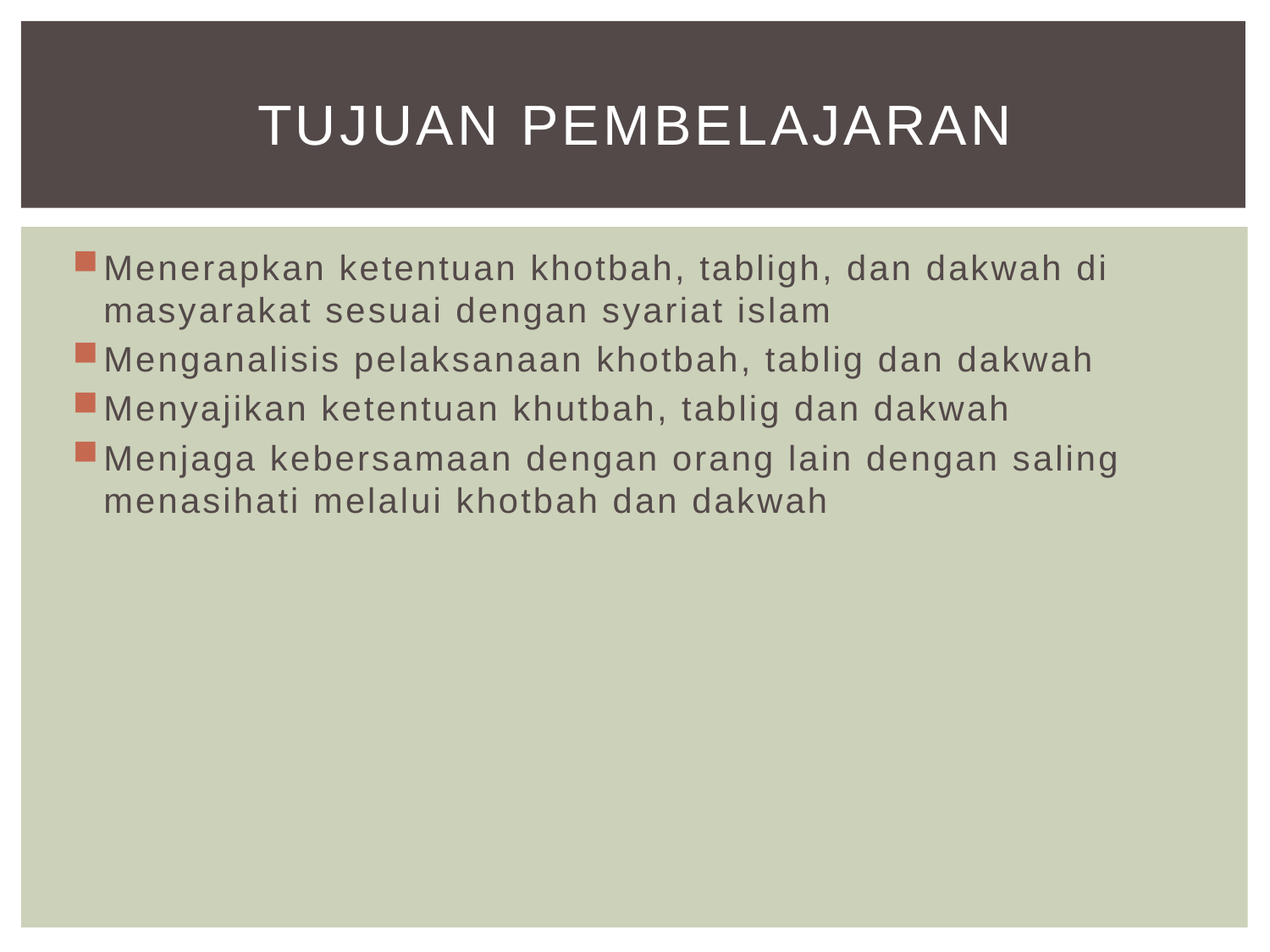

# Tujuan pembelajaran
Menerapkan ketentuan khotbah, tabligh, dan dakwah di masyarakat sesuai dengan syariat islam
Menganalisis pelaksanaan khotbah, tablig dan dakwah
Menyajikan ketentuan khutbah, tablig dan dakwah
Menjaga kebersamaan dengan orang lain dengan saling menasihati melalui khotbah dan dakwah